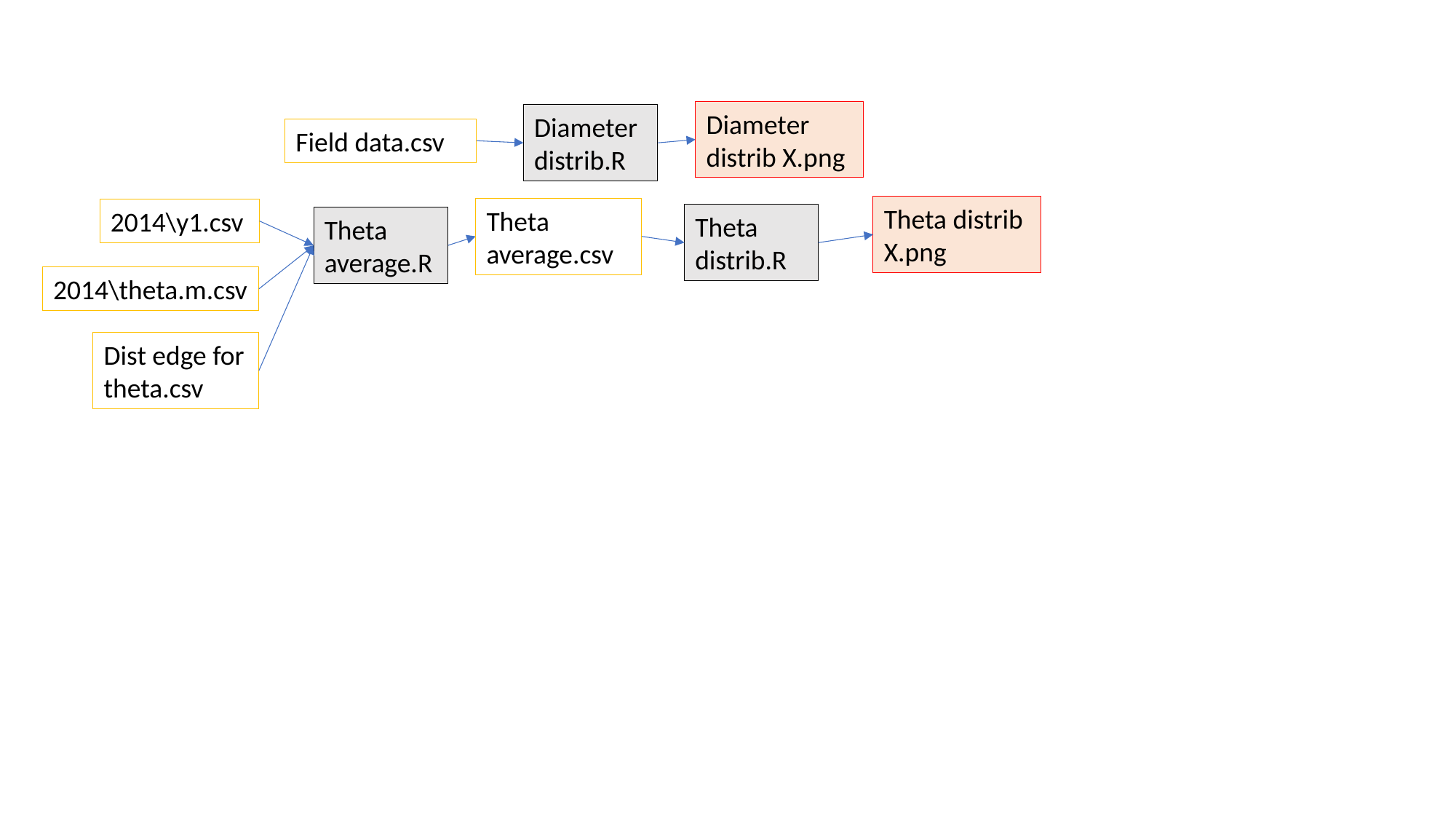

Diameter distrib X.png
Diameter distrib.R
Field data.csv
Theta distrib X.png
Theta average.csv
2014\y1.csv
Theta distrib.R
Theta average.R
2014\theta.m.csv
Dist edge for theta.csv